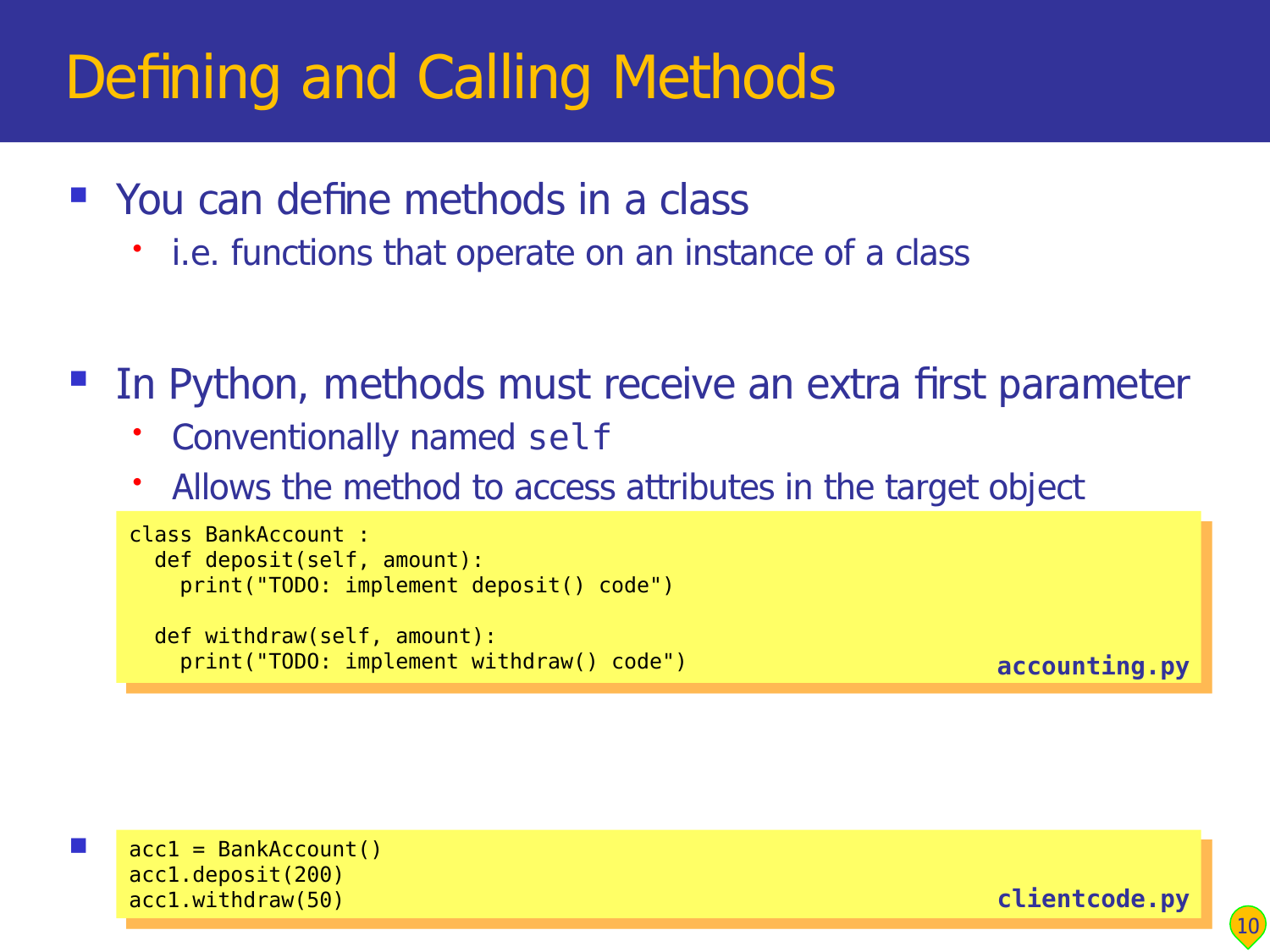

# Defining and Calling Methods
You can define methods in a class
i.e. functions that operate on an instance of a class

In Python, methods must receive an extra first parameter
Conventionally named self
Allows the method to access attributes in the target object

Client code can call methods on an object

class BankAccount :
  def deposit(self, amount):
    print("TODO: implement deposit() code")

  def withdraw(self, amount):
    print("TODO: implement withdraw() code")
accounting.py
acc1 = BankAccount()
acc1.deposit(200)
acc1.withdraw(50)
clientcode.py
10